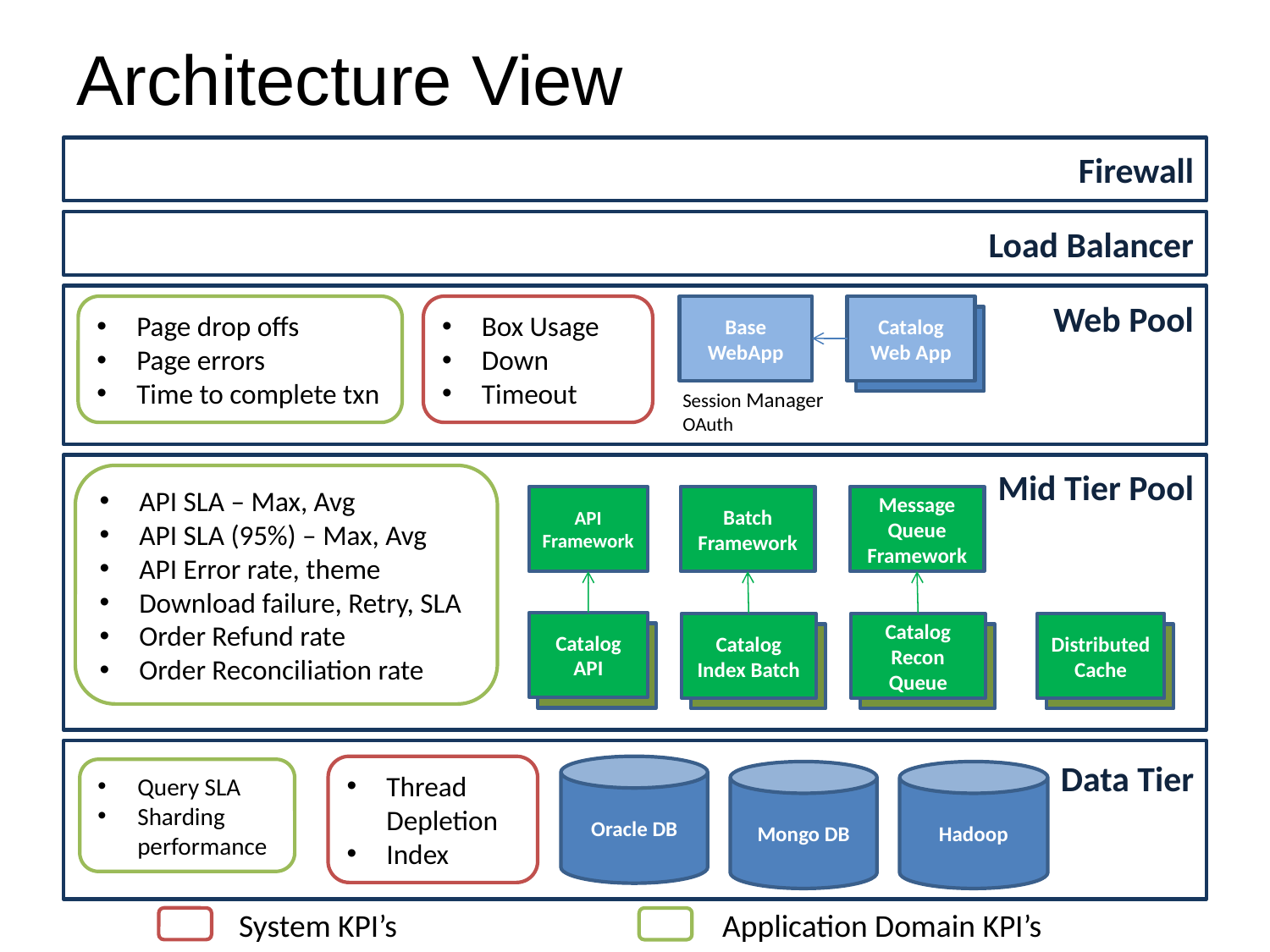

# Architecture View
Firewall
Load Balancer
Web Pool

Page drop offs
Page errors
Time to complete txn
Box Usage
Down
Timeout
Base
WebApp
Catalog
Web App

Session Manager
OAuth
Mid Tier Pool

API SLA – Max, Avg
API SLA (95%) – Max, Avg
API Error rate, theme
Download failure, Retry, SLA
Order Refund rate
Order Reconciliation rate
API Framework
Batch Framework
Message Queue Framework
Catalog API

Catalog Index Batch

Catalog Recon Queue

Distributed Cache

Data Tier

Thread Depletion
Index
Oracle DB
Query SLA
Sharding performance
Mongo DB
Hadoop
System KPI’s
Application Domain KPI’s